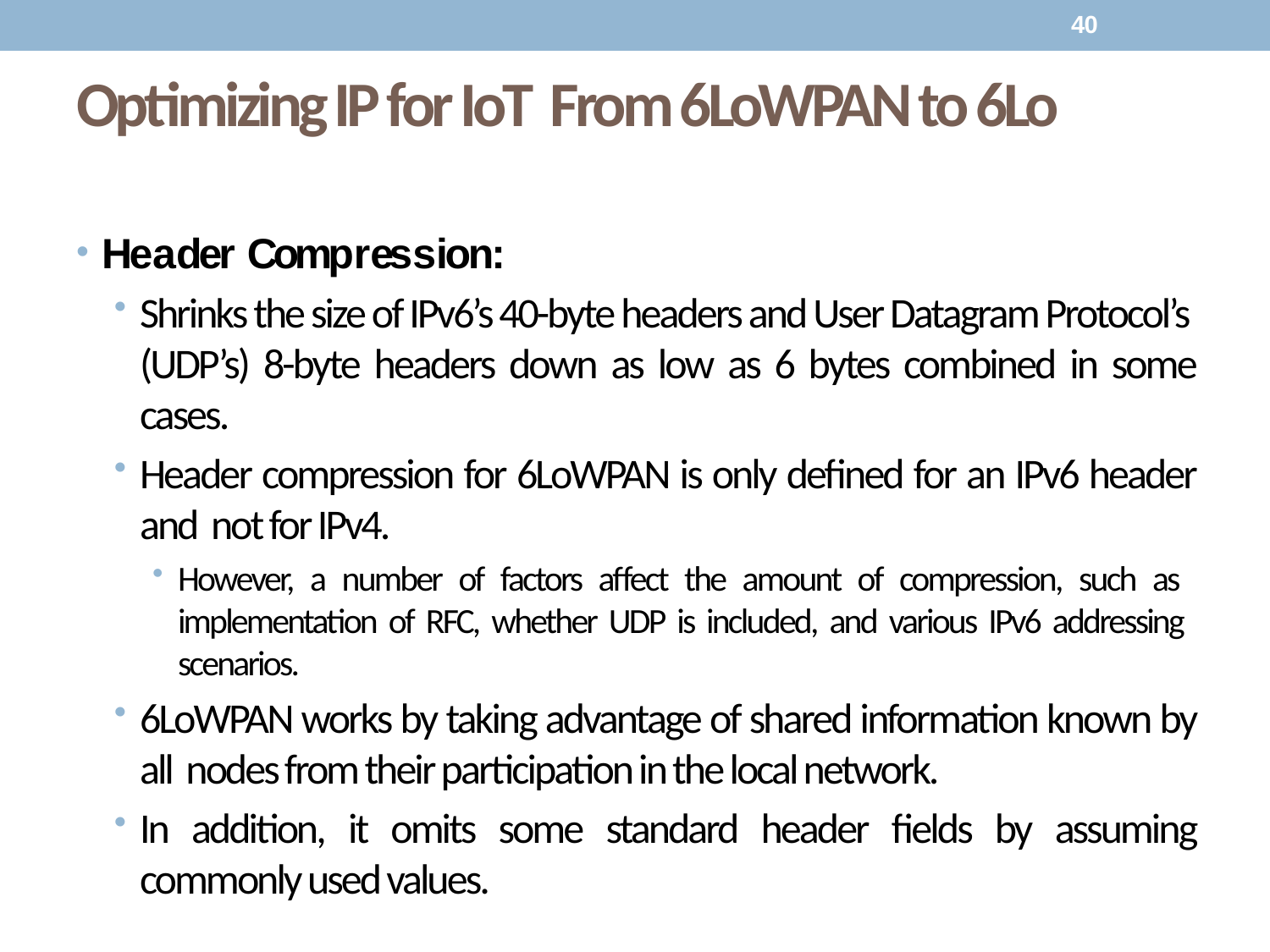

40
# Optimizing IP for IoT  From 6LoWPAN to 6Lo
Header Compression:
Shrinks the size of IPv6’s 40-byte headers and User Datagram Protocol’s  (UDP’s) 8-byte headers down as low as 6 bytes combined in some cases.
Header compression for 6LoWPAN is only defined for an IPv6 header and  not for IPv4.
However, a number of factors affect the amount of compression, such as  implementation of RFC, whether UDP is included, and various IPv6 addressing  scenarios.
6LoWPAN works by taking advantage of shared information known by all  nodes from their participation in the local network.
In addition, it omits some standard header fields by assuming commonly used values.